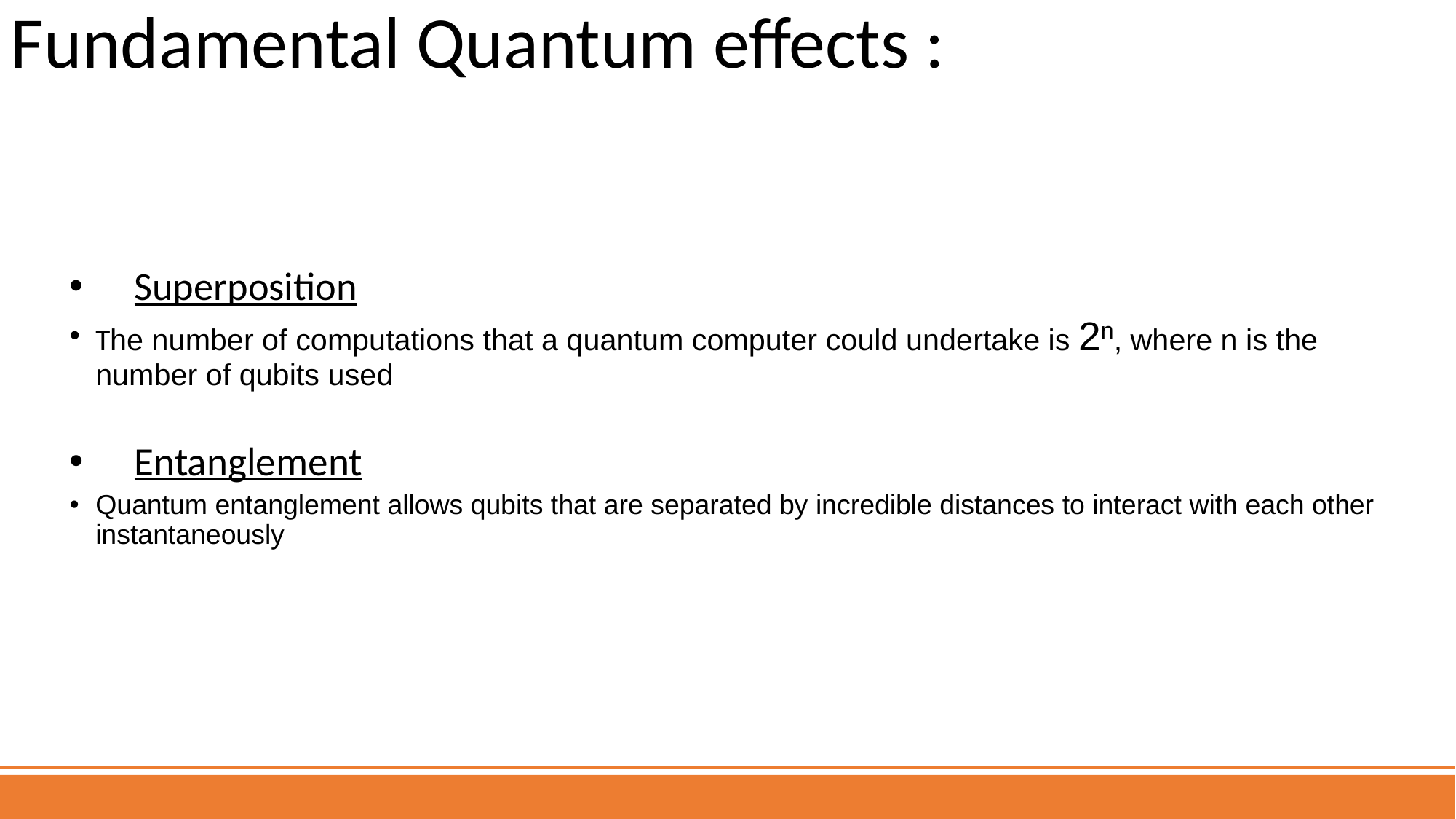

Fundamental Quantum effects :
Superposition
The number of computations that a quantum computer could undertake is 2n, where n is the number of qubits used

Entanglement
Quantum entanglement allows qubits that are separated by incredible distances to interact with each other instantaneously